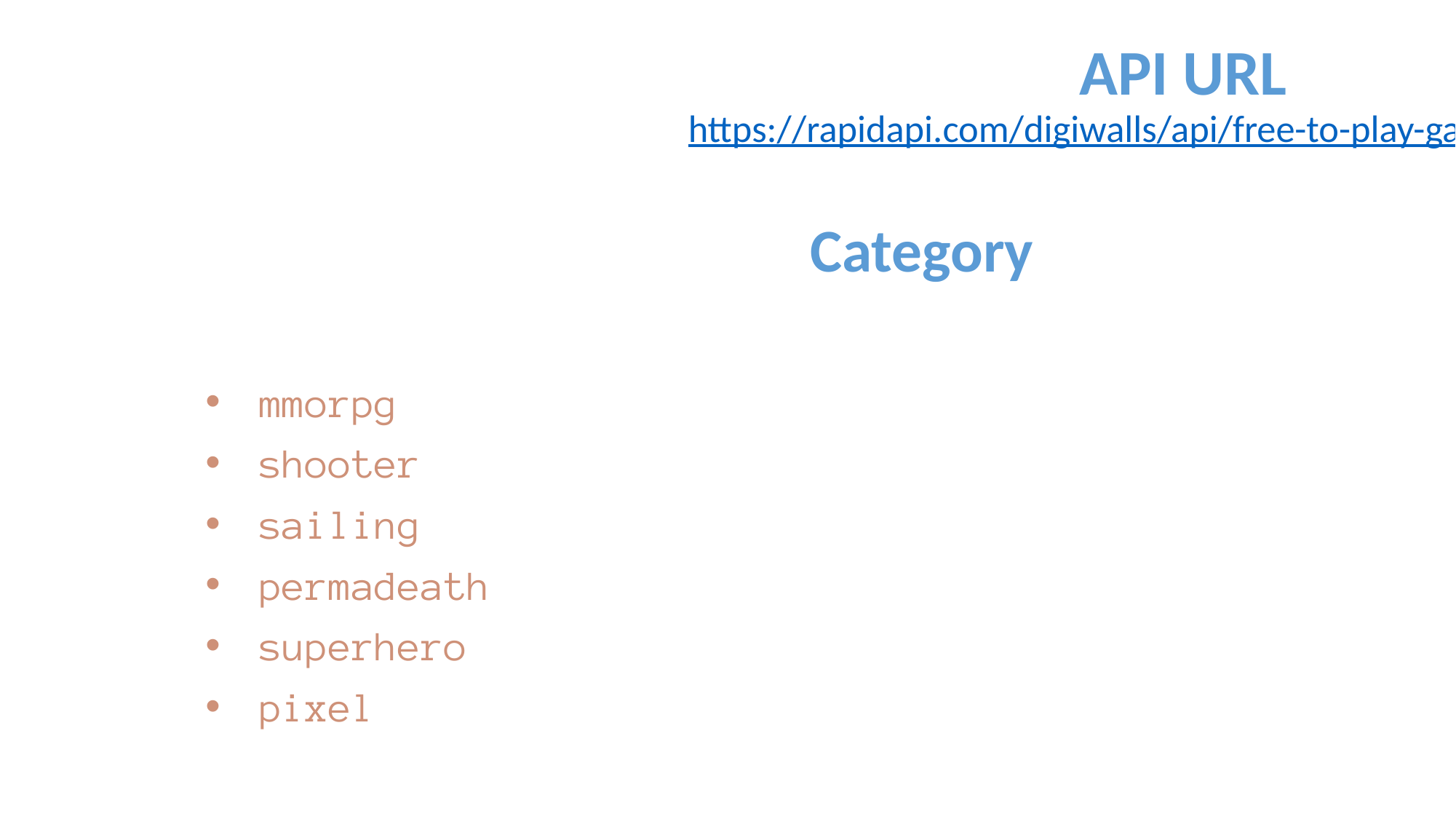

# API URL https://rapidapi.com/digiwalls/api/free-to-play-games-database
Category

mmorpg
shooter
sailing
permadeath
superhero
pixel